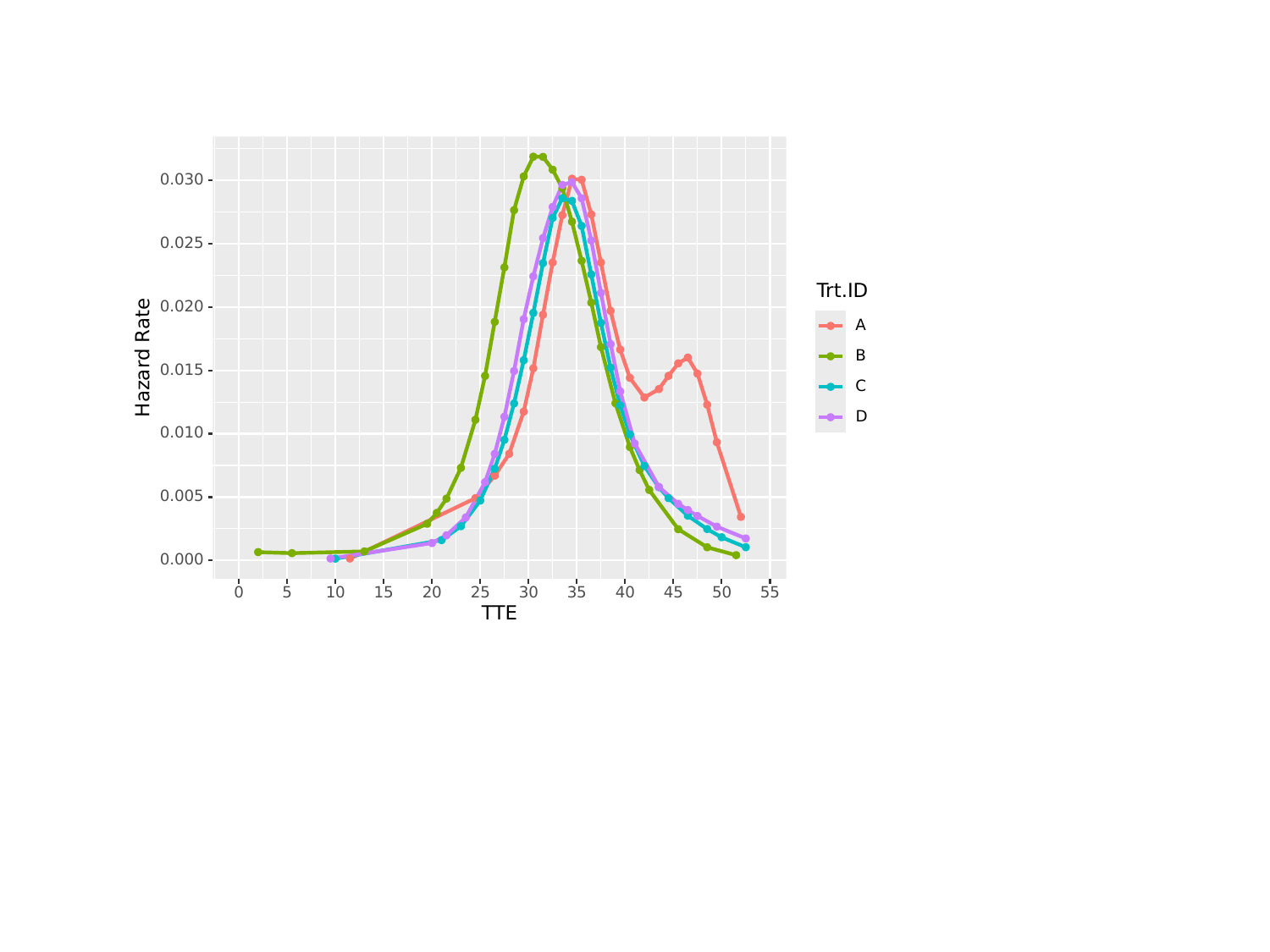

#

0.030

0.025

Trt.ID

0.020

A

Hazard Rate
B

0.015

C

D

0.010

0.005

0.000

0
10
20
25
30
35
40
50
5
15
45
55
TTE